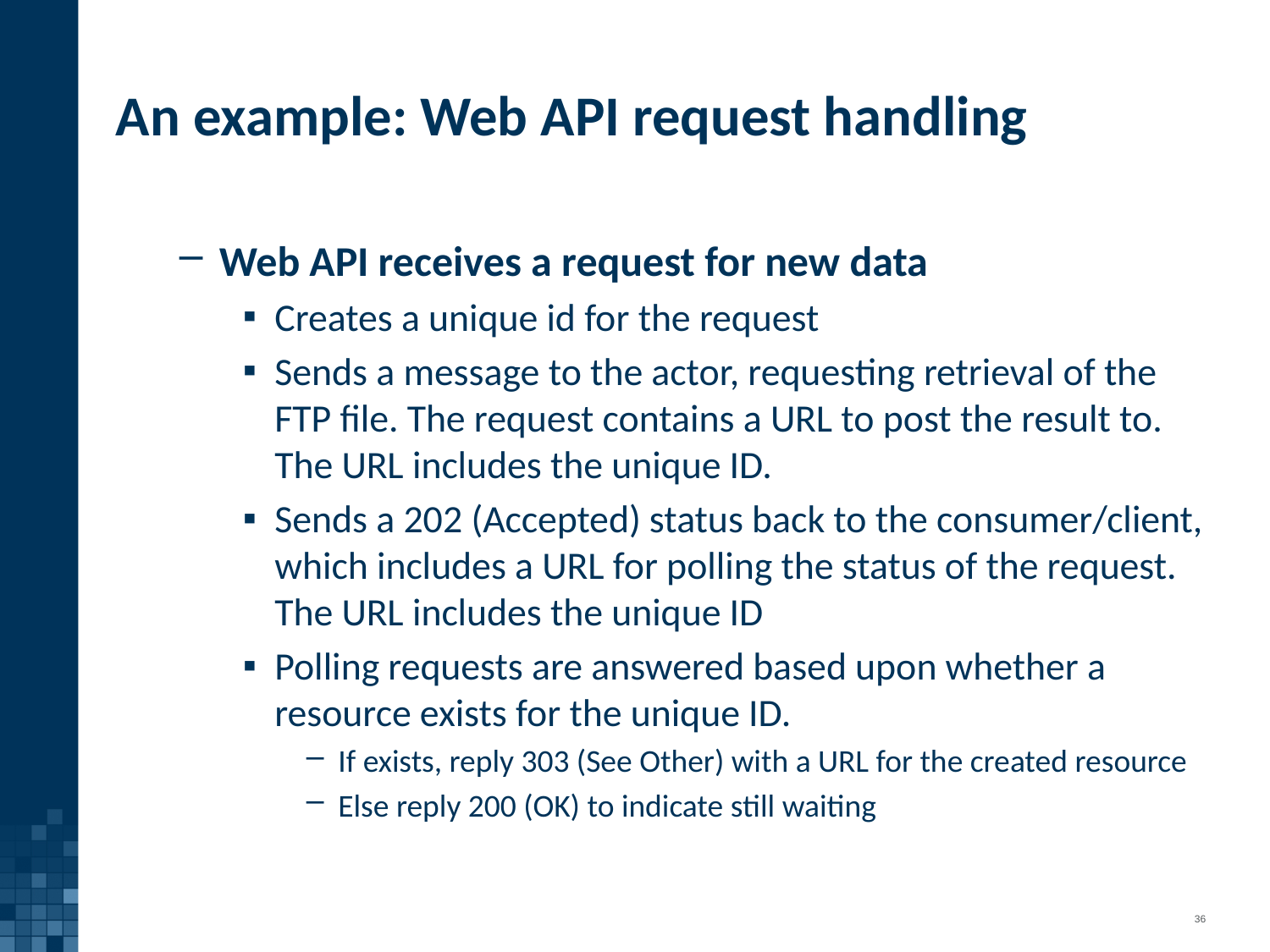

# An example: Web API request handling
Web API receives a request for new data
Creates a unique id for the request
Sends a message to the actor, requesting retrieval of the FTP file. The request contains a URL to post the result to. The URL includes the unique ID.
Sends a 202 (Accepted) status back to the consumer/client, which includes a URL for polling the status of the request. The URL includes the unique ID
Polling requests are answered based upon whether a resource exists for the unique ID.
If exists, reply 303 (See Other) with a URL for the created resource
Else reply 200 (OK) to indicate still waiting

36